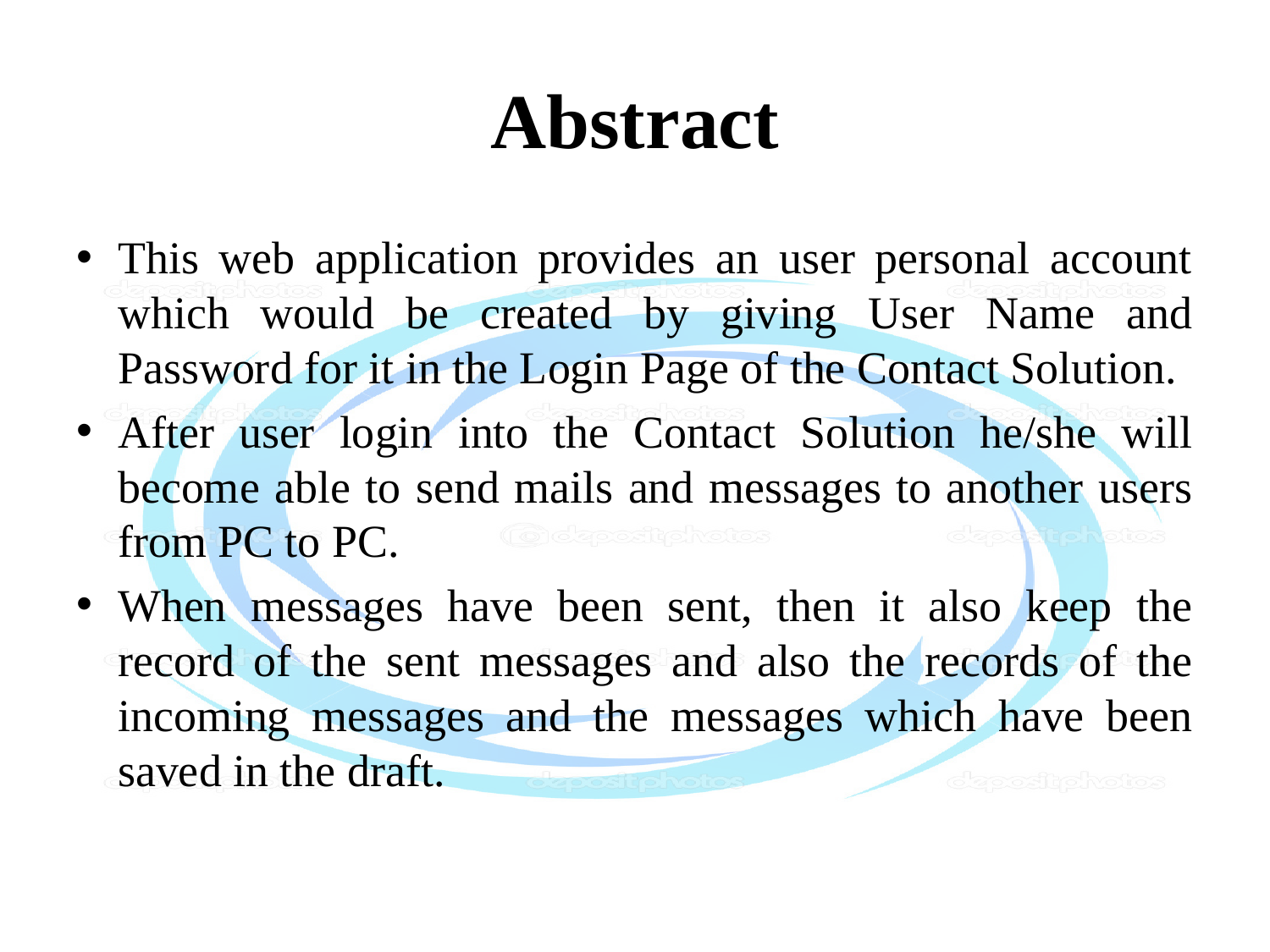

# Abstract
This web application provides an user personal account which would be created by giving User Name and Password for it in the Login Page of the Contact Solution.
After user login into the Contact Solution he/she will become able to send mails and messages to another users from PC to PC.
When messages have been sent, then it also keep the record of the sent messages and also the records of the incoming messages and the messages which have been saved in the draft.